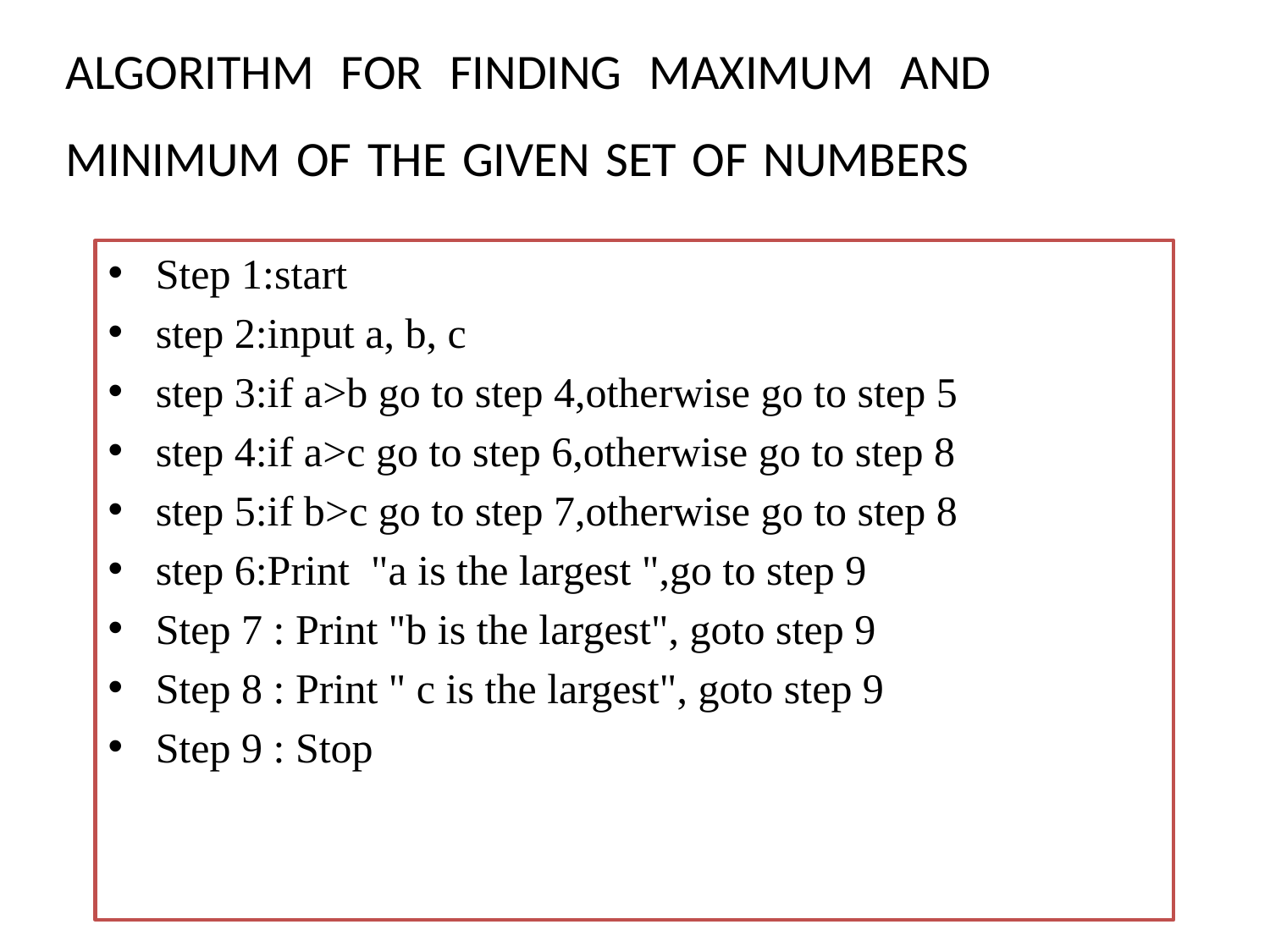

# ALGORITHM FOR FINDING MAXIMUM AND MINIMUM OF THE GIVEN SET OF NUMBERS
Step 1:start
step 2:input a, b, c
step 3:if a>b go to step 4,otherwise go to step 5
step 4:if a>c go to step 6,otherwise go to step 8
step 5:if b>c go to step 7,otherwise go to step 8
step 6:Print  "a is the largest ",go to step 9
Step 7 : Print "b is the largest", goto step 9
Step 8 : Print " c is the largest", goto step 9
Step 9 : Stop